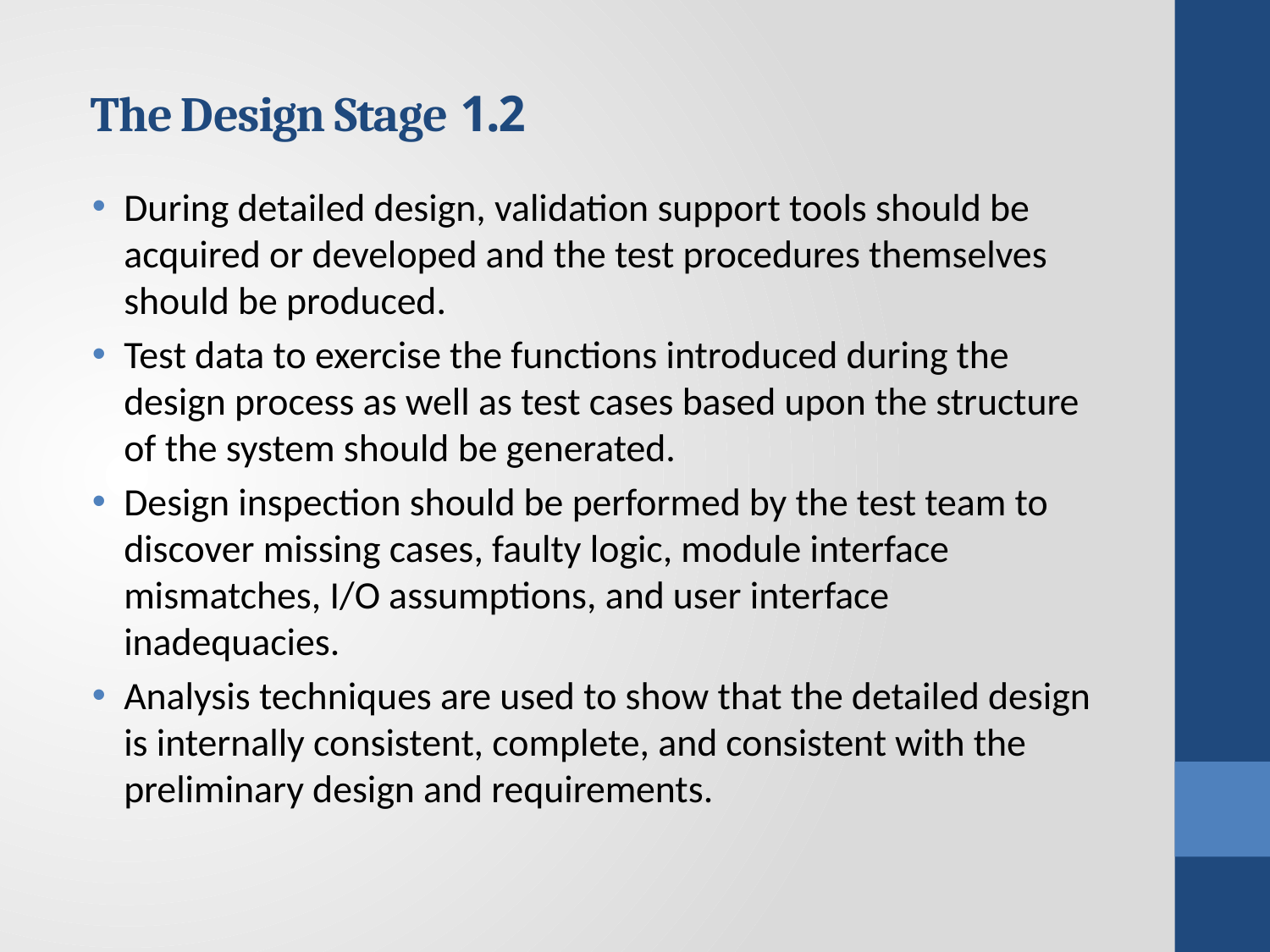

# 1.2 The Design Stage
During detailed design, validation support tools should be acquired or developed and the test procedures themselves should be produced.
Test data to exercise the functions introduced during the design process as well as test cases based upon the structure of the system should be generated.
Design inspection should be performed by the test team to discover missing cases, faulty logic, module interface mismatches, I/O assumptions, and user interface inadequacies.
Analysis techniques are used to show that the detailed design is internally consistent, complete, and consistent with the preliminary design and requirements.